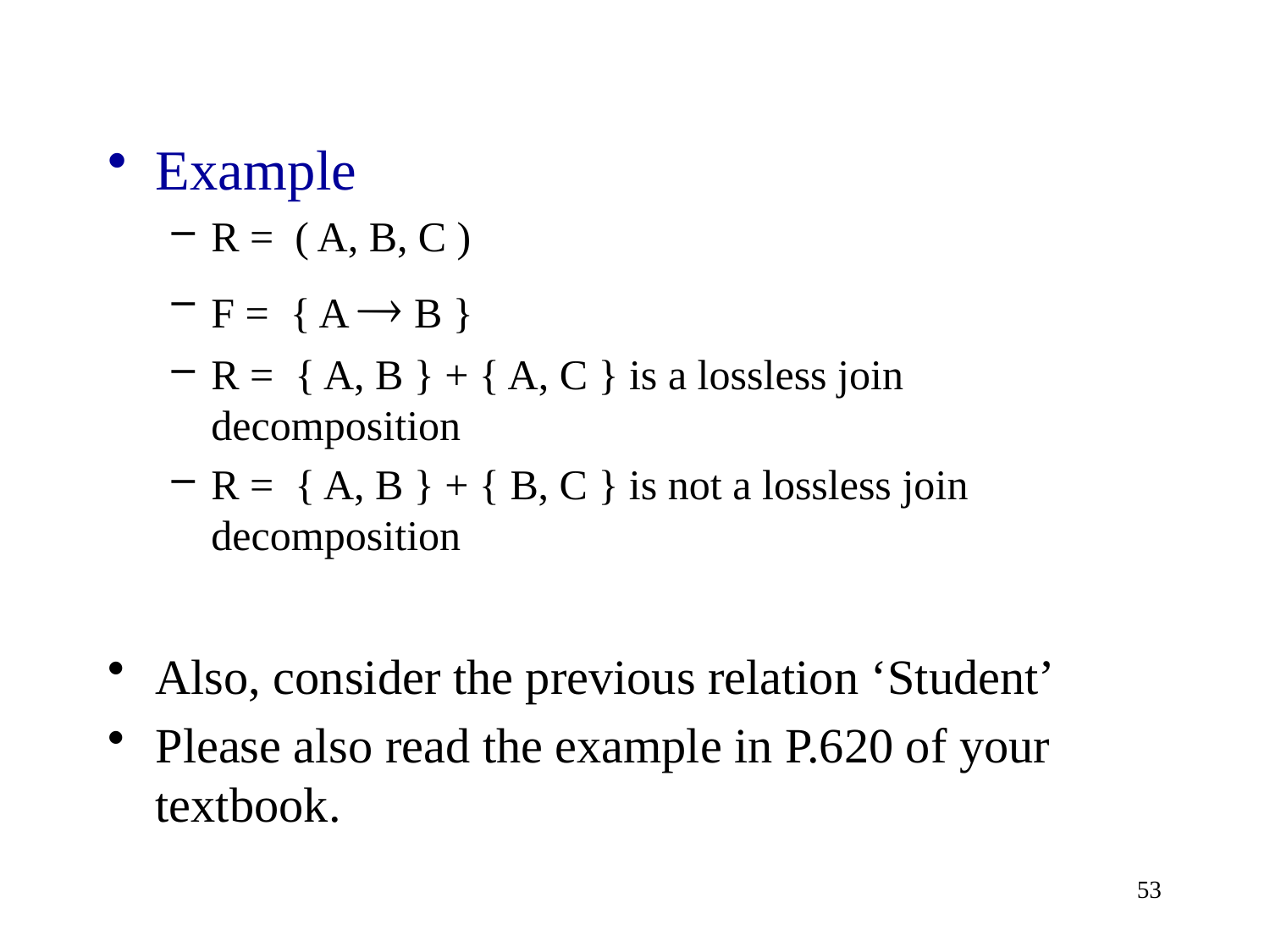

Example
R =  ( A, B, C )
F =  { A → B }
R =  { A, B } + { A, C } is a lossless join decomposition
R =  { A, B } + { B, C } is not a lossless join decomposition

Also, consider the previous relation ‘Student’
Please also read the example in P.620 of your textbook.
53